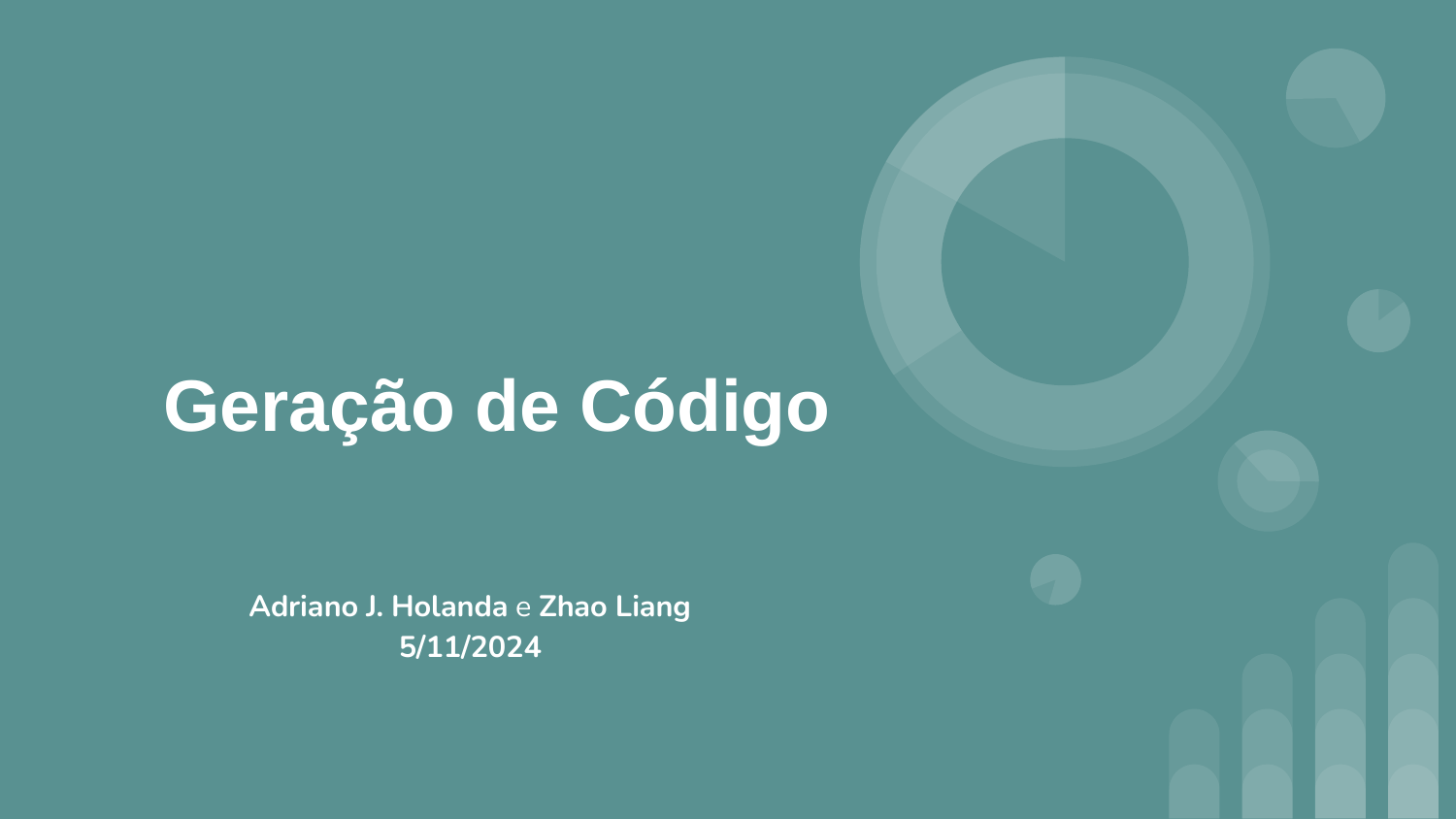

# Geração de Código
Adriano J. Holanda e Zhao Liang
5/11/2024